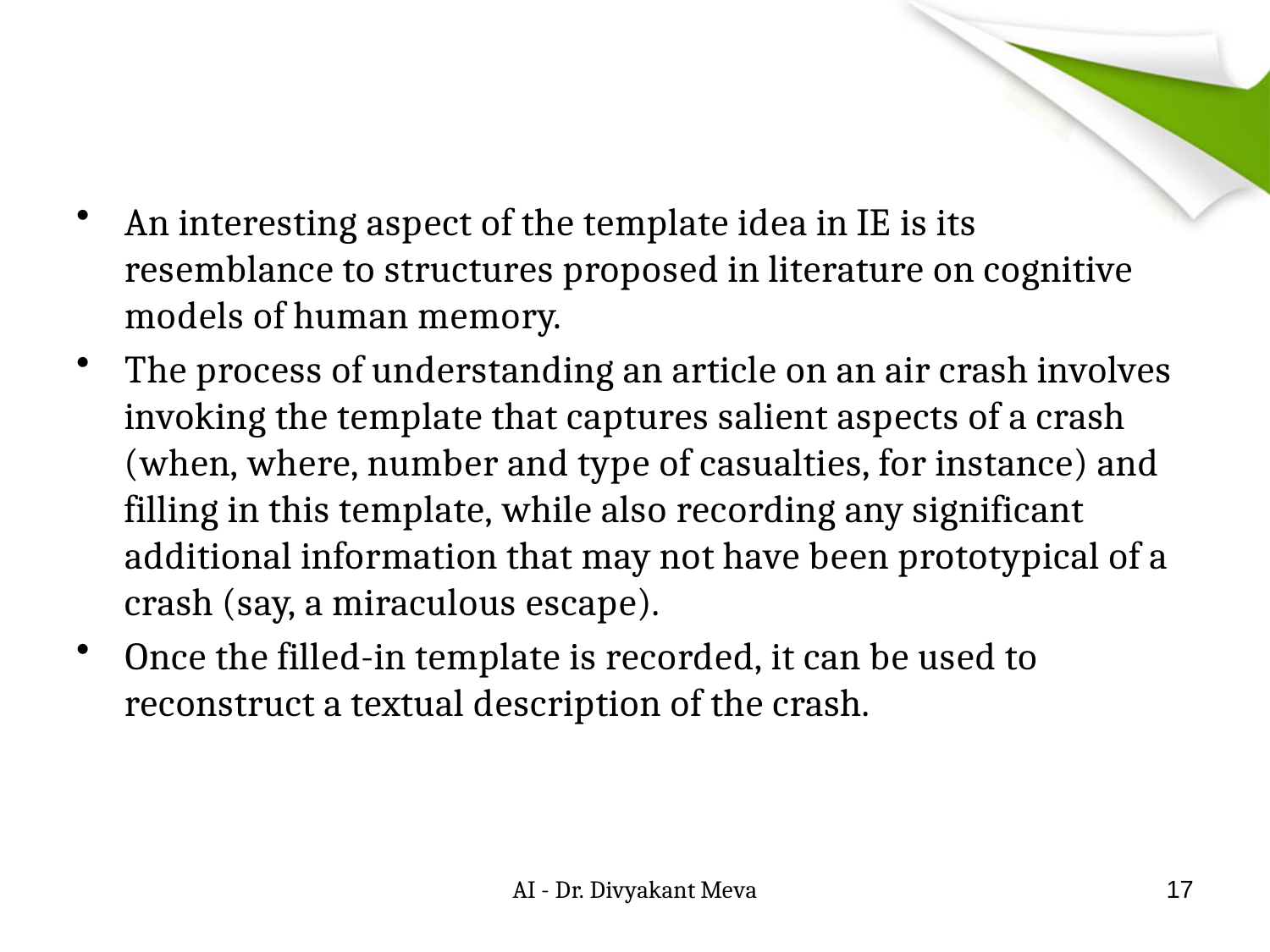

#
An interesting aspect of the template idea in IE is its resemblance to structures proposed in literature on cognitive models of human memory.
The process of understanding an article on an air crash involves invoking the template that captures salient aspects of a crash (when, where, number and type of casualties, for instance) and filling in this template, while also recording any significant additional information that may not have been prototypical of a crash (say, a miraculous escape).
Once the filled-in template is recorded, it can be used to reconstruct a textual description of the crash.

AI - Dr. Divyakant Meva
17